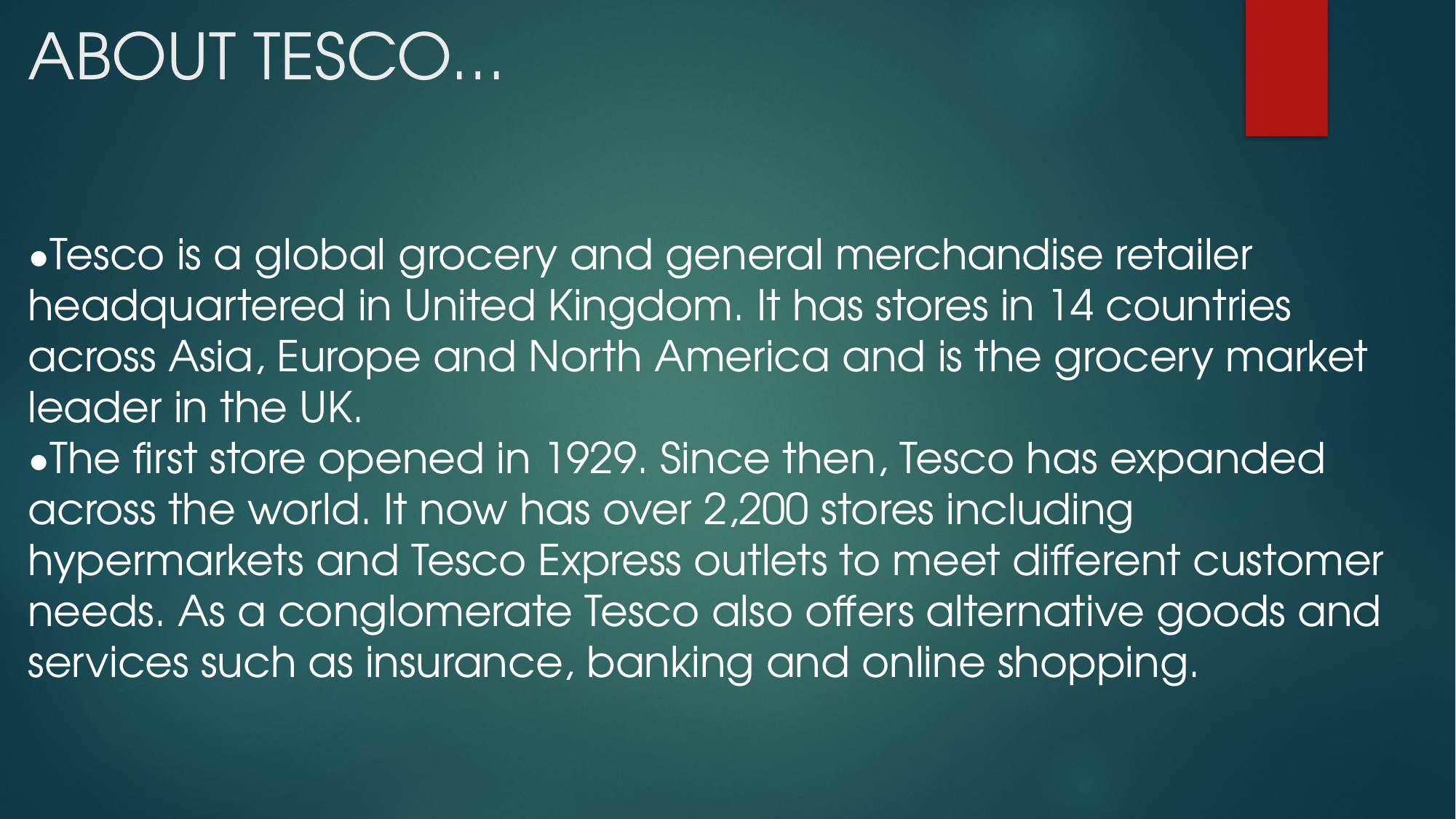

# ABOUT TESCO…
•Tesco is a global grocery and general merchandise retailer headquartered in United Kingdom. It has stores in 14 countries across Asia, Europe and North America and is the grocery market leader in the UK.
•The first store opened in 1929. Since then, Tesco has expanded across the world. It now has over 2,200 stores including hypermarkets and Tesco Express outlets to meet different customer needs. As a conglomerate Tesco also offers alternative goods and services such as insurance, banking and online shopping.